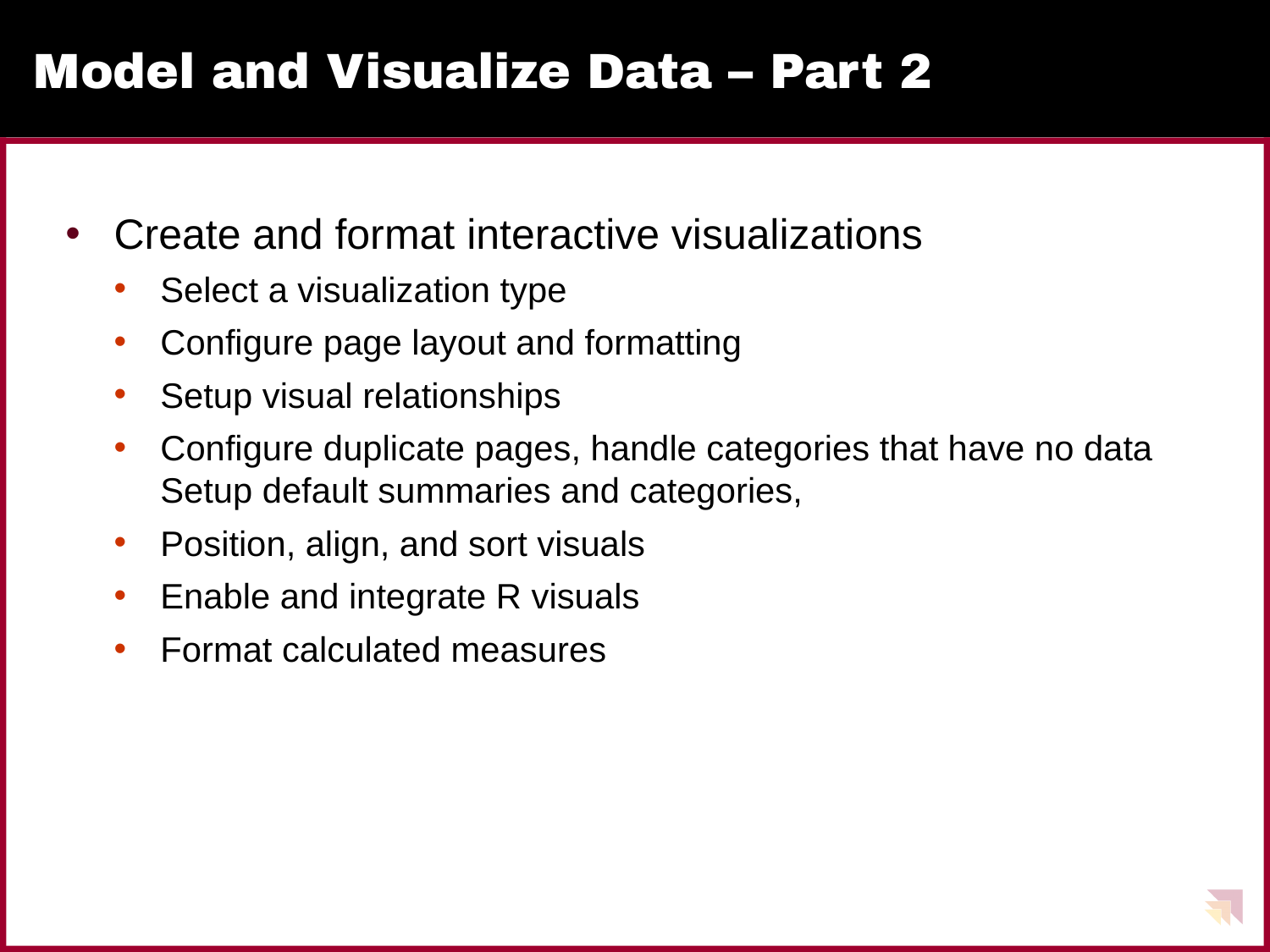

# Model and Visualize Data – Part 2
Create and format interactive visualizations
Select a visualization type
Configure page layout and formatting
Setup visual relationships
Configure duplicate pages, handle categories that have no data Setup default summaries and categories,
Position, align, and sort visuals
Enable and integrate R visuals
Format calculated measures